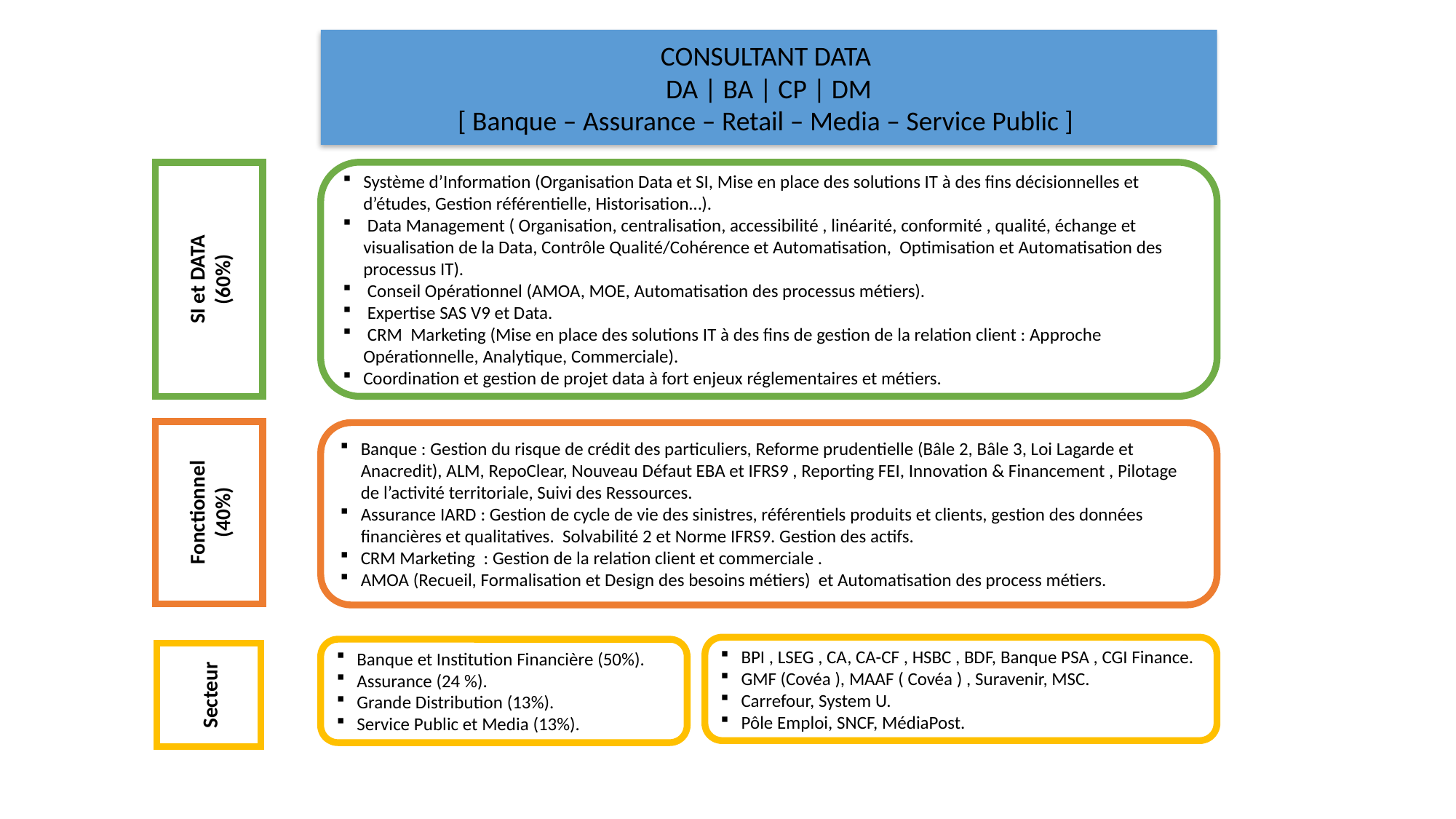

CONSULTANT DATA
DA | BA | CP | DM
[ Banque – Assurance – Retail – Media – Service Public ]
Système d’Information (Organisation Data et SI, Mise en place des solutions IT à des fins décisionnelles et d’études, Gestion référentielle, Historisation…).
 Data Management ( Organisation, centralisation, accessibilité , linéarité, conformité , qualité, échange et visualisation de la Data, Contrôle Qualité/Cohérence et Automatisation,  Optimisation et Automatisation des processus IT).
 Conseil Opérationnel (AMOA, MOE, Automatisation des processus métiers).
 Expertise SAS V9 et Data.
 CRM  Marketing (Mise en place des solutions IT à des fins de gestion de la relation client : Approche Opérationnelle, Analytique, Commerciale).
Coordination et gestion de projet data à fort enjeux réglementaires et métiers.
SI et DATA
(60%)
Banque : Gestion du risque de crédit des particuliers, Reforme prudentielle (Bâle 2, Bâle 3, Loi Lagarde et Anacredit), ALM, RepoClear, Nouveau Défaut EBA et IFRS9 , Reporting FEI, Innovation & Financement , Pilotage de l’activité territoriale, Suivi des Ressources.
Assurance IARD : Gestion de cycle de vie des sinistres, référentiels produits et clients, gestion des données financières et qualitatives.  Solvabilité 2 et Norme IFRS9. Gestion des actifs.
CRM Marketing  : Gestion de la relation client et commerciale .
AMOA (Recueil, Formalisation et Design des besoins métiers)  et Automatisation des process métiers.
Fonctionnel
(40%)

BPI , LSEG , CA, CA-CF , HSBC , BDF, Banque PSA , CGI Finance.
GMF (Covéa ), MAAF ( Covéa ) , Suravenir, MSC.
Carrefour, System U.
Pôle Emploi, SNCF, MédiaPost.

Banque et Institution Financière (50%).
Assurance (24 %).
Grande Distribution (13%).
Service Public et Media (13%).

Secteur